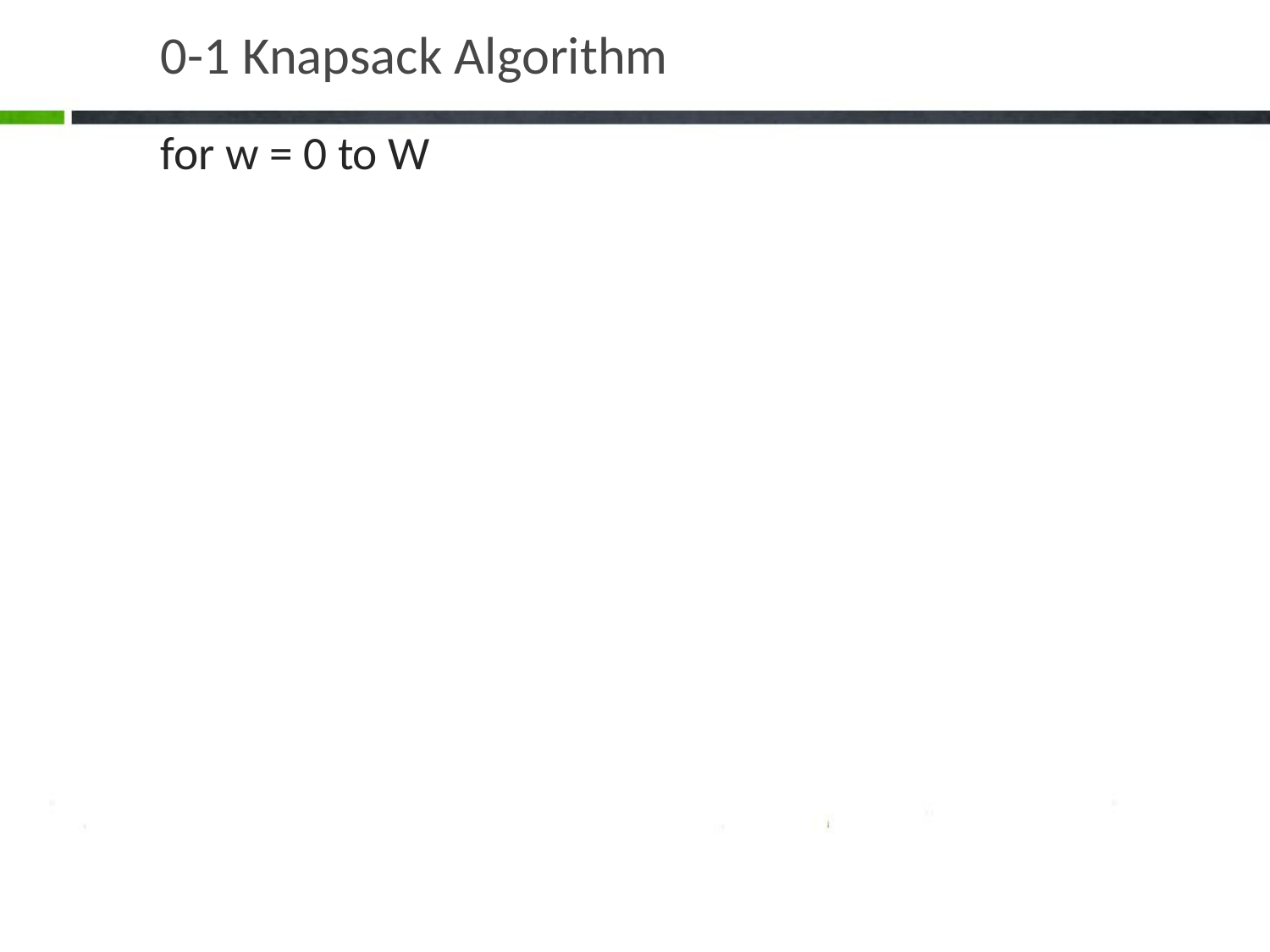

# 0-1 Knapsack Algorithm
for w = 0 to W